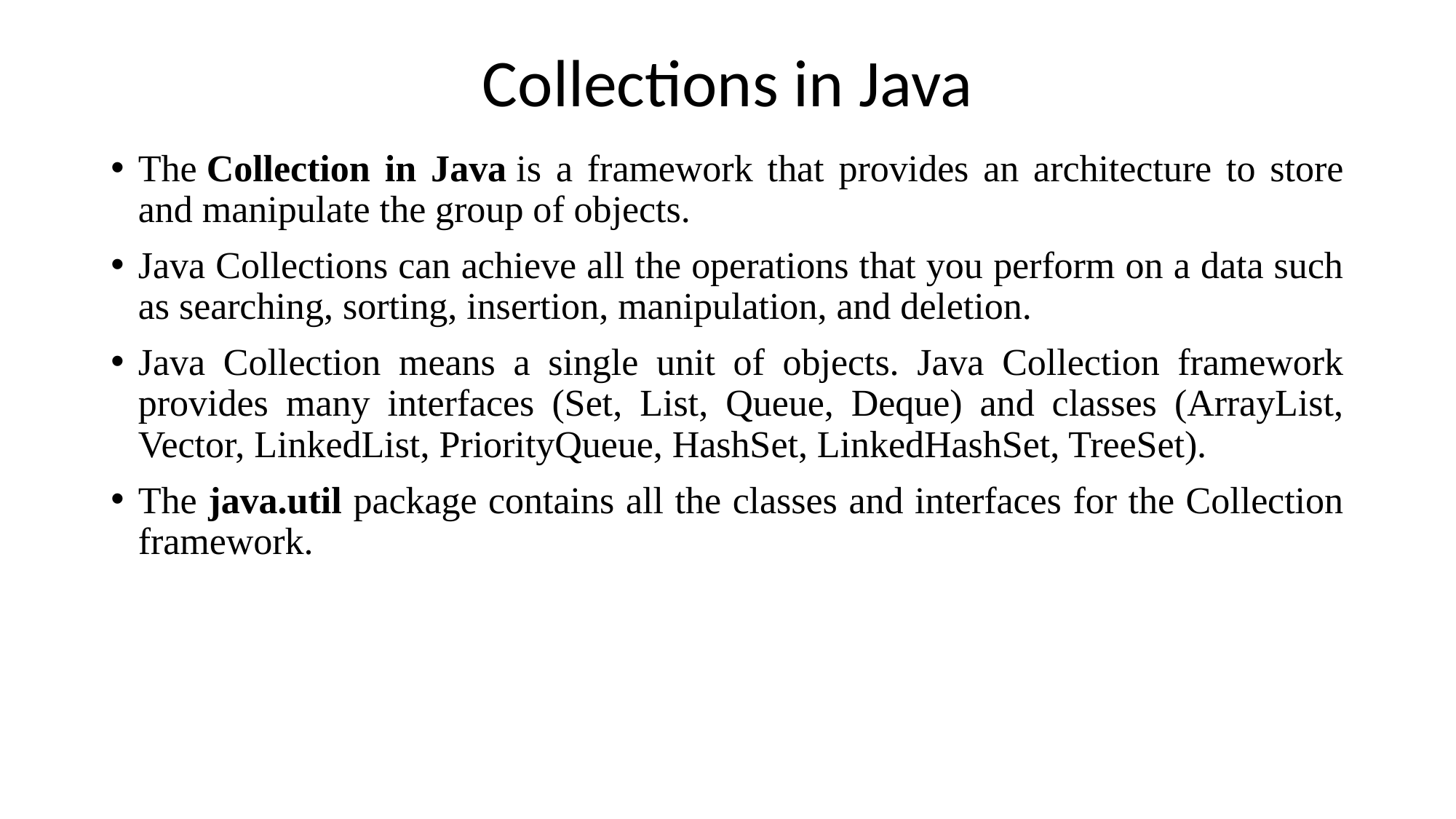

# Collections in Java
The Collection in Java is a framework that provides an architecture to store and manipulate the group of objects.
Java Collections can achieve all the operations that you perform on a data such as searching, sorting, insertion, manipulation, and deletion.
Java Collection means a single unit of objects. Java Collection framework provides many interfaces (Set, List, Queue, Deque) and classes (ArrayList, Vector, LinkedList, PriorityQueue, HashSet, LinkedHashSet, TreeSet).
The java.util package contains all the classes and interfaces for the Collection framework.